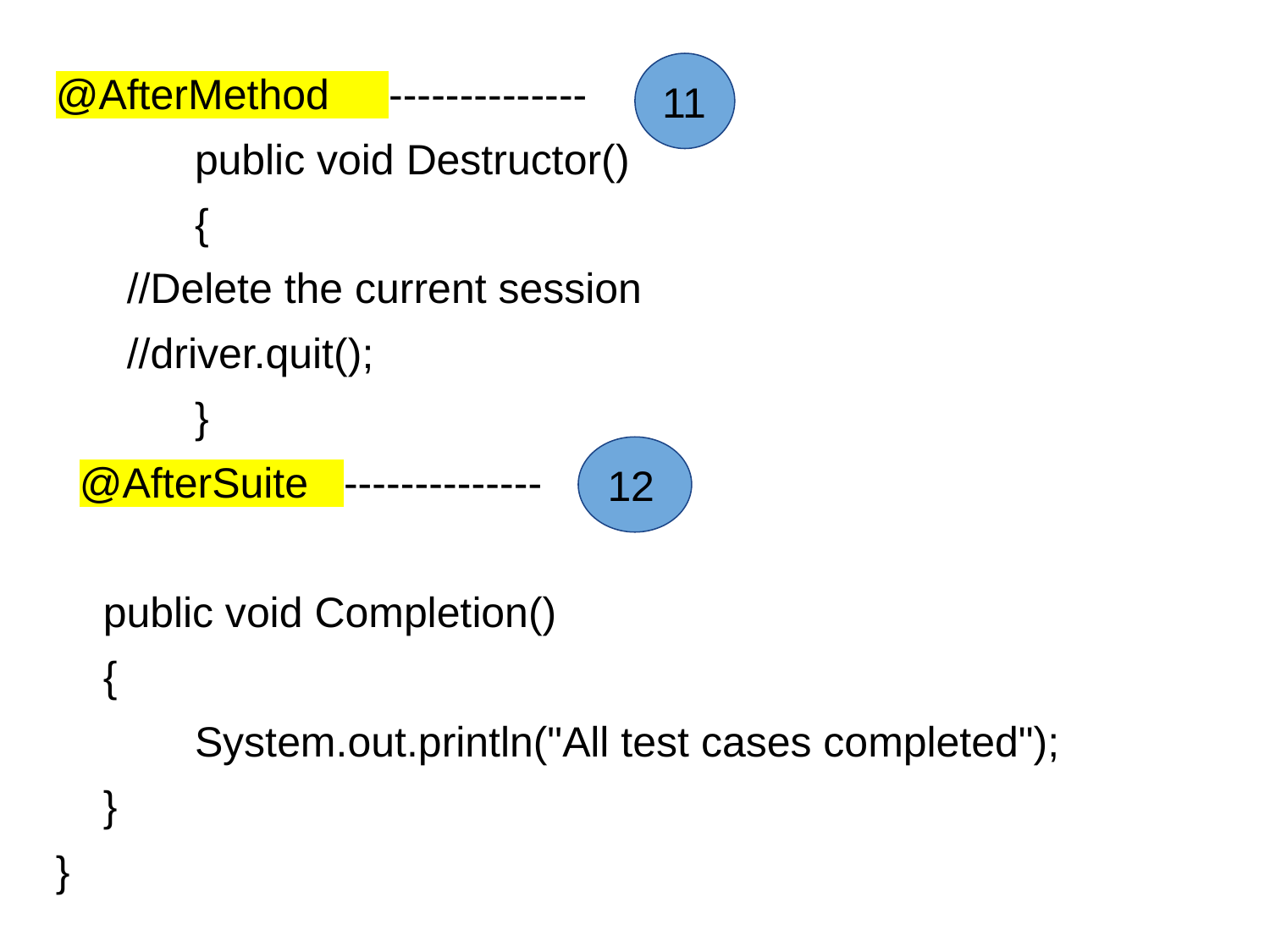

@AfterMethod     --------------
	 public void Destructor()
	 {
      //Delete the current session
      //driver.quit();
	 }
  @AfterSuite   --------------

    public void Completion()
    {
   	 System.out.println("All test cases completed");
    }
}
11
12